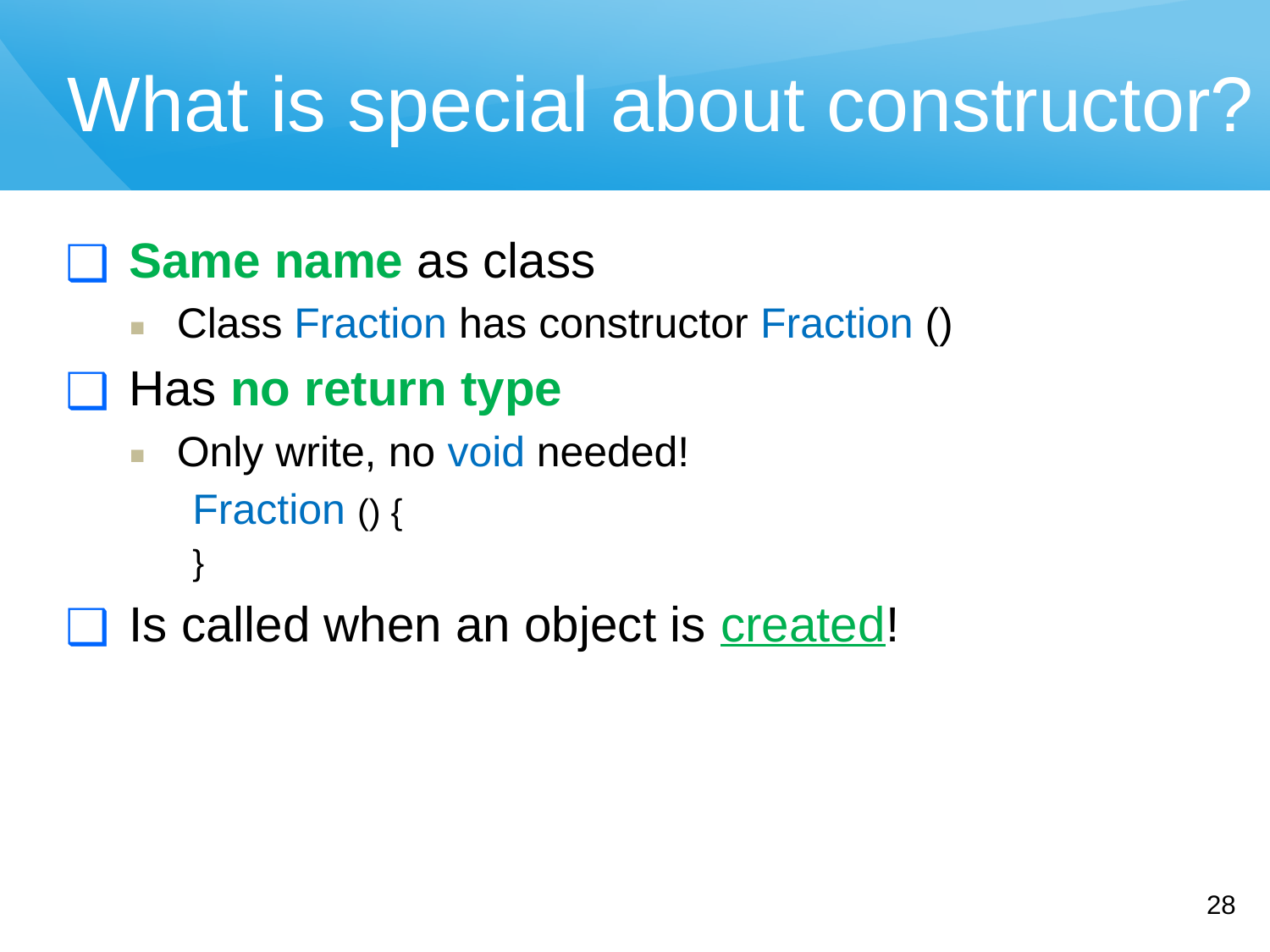

# What is special about constructor?
Same name as class
Class Fraction has constructor Fraction ()
Has no return type
Only write, no void needed!
Fraction () {
}
Is called when an object is created!

28